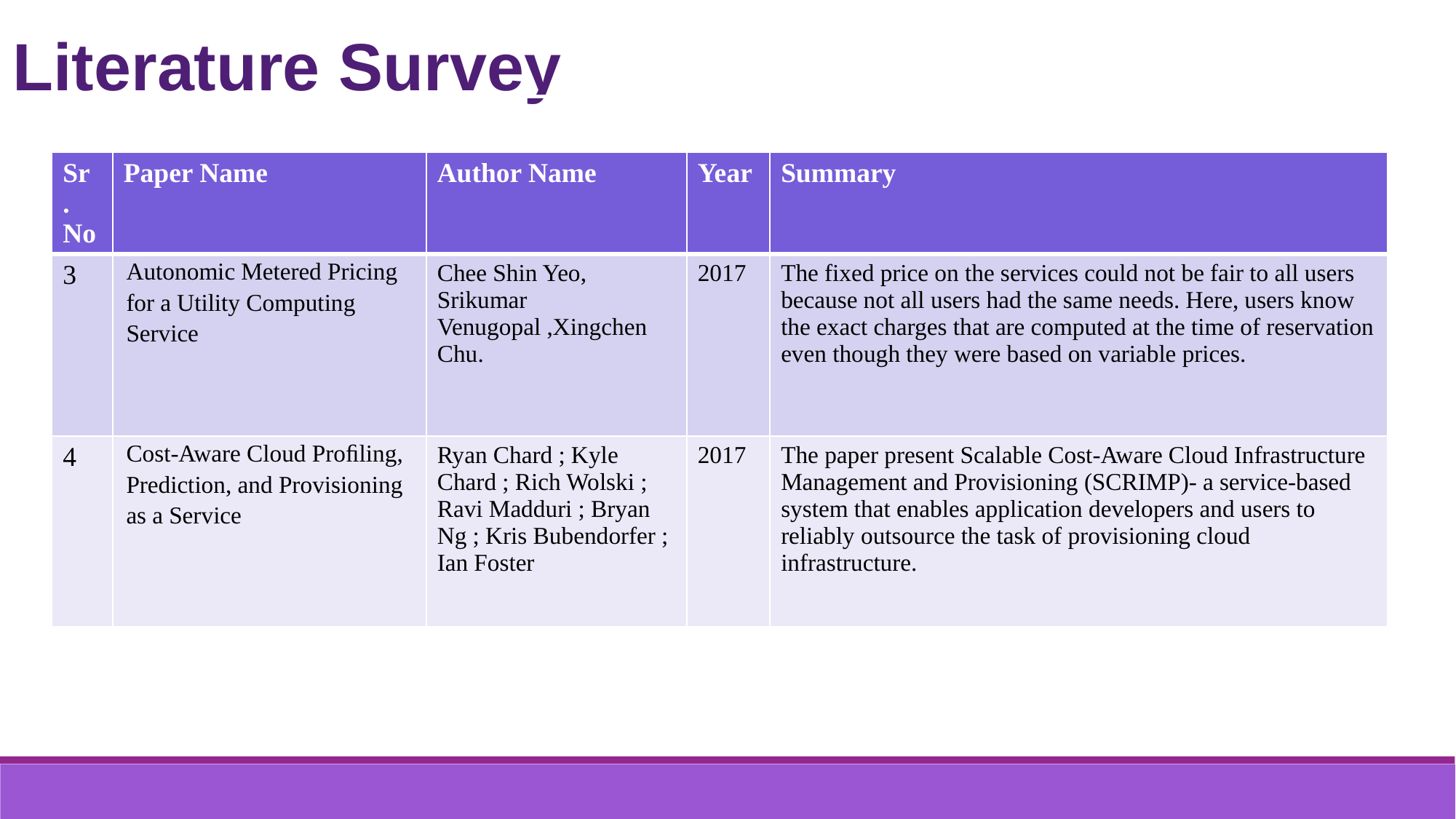

Literature Survey

| Sr . No | Paper Name | Author Name | Year | Summary |
| --- | --- | --- | --- | --- |
| 3 | Autonomic Metered Pricing for a Utility Computing Service | Chee Shin Yeo, Srikumar Venugopal ,Xingchen Chu. | 2017 | The fixed price on the services could not be fair to all users because not all users had the same needs. Here, users know the exact charges that are computed at the time of reservation even though they were based on variable prices. |
| 4 | Cost-Aware Cloud Proﬁling, Prediction, and Provisioning as a Service | Ryan Chard ; Kyle Chard ; Rich Wolski ; Ravi Madduri ; Bryan Ng ; Kris Bubendorfer ; Ian Foster | 2017 | The paper present Scalable Cost-Aware Cloud Infrastructure Management and Provisioning (SCRIMP)- a service-based system that enables application developers and users to reliably outsource the task of provisioning cloud infrastructure. |